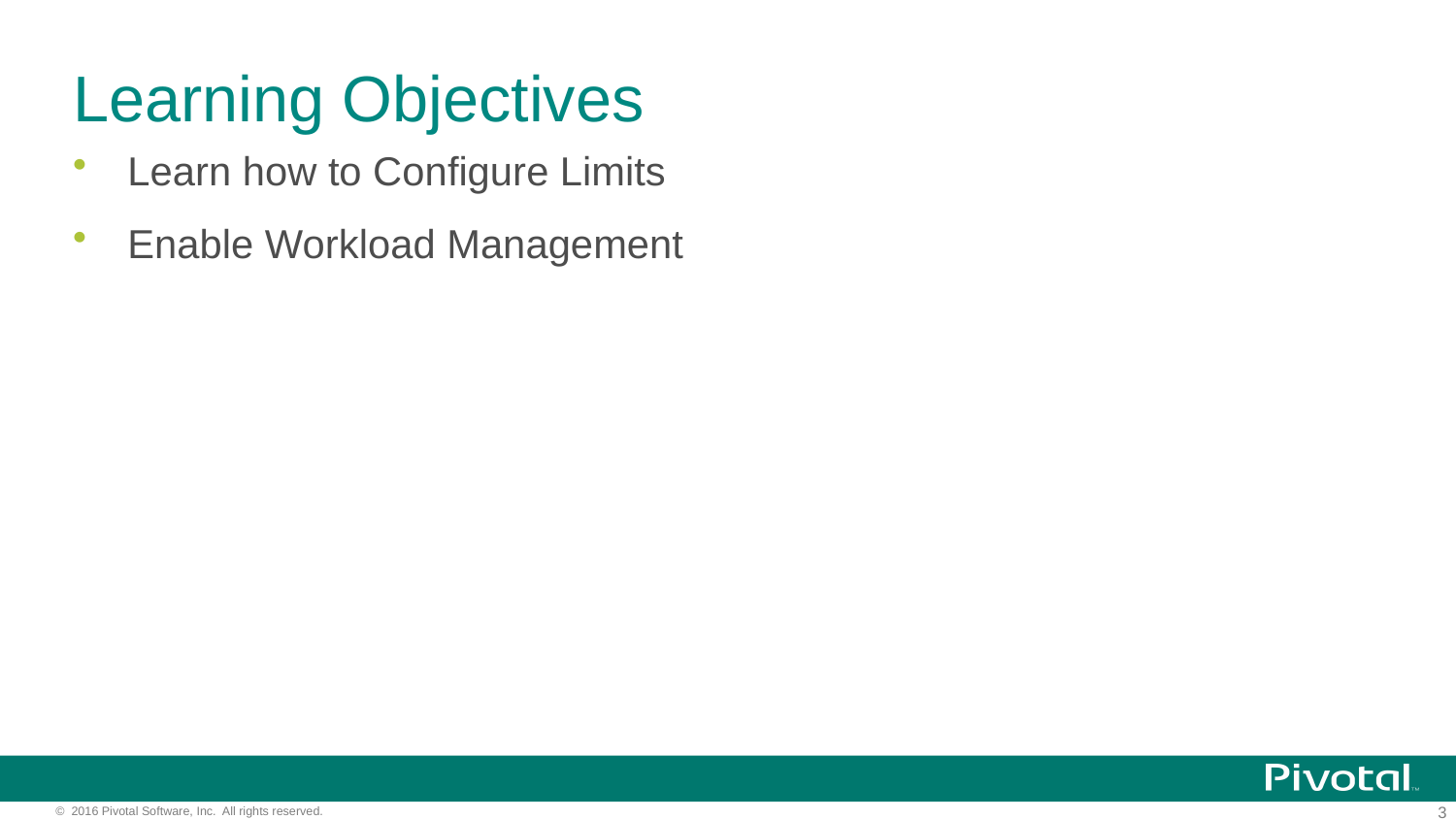

# Learning Objectives
Learn how to Configure Limits
Enable Workload Management